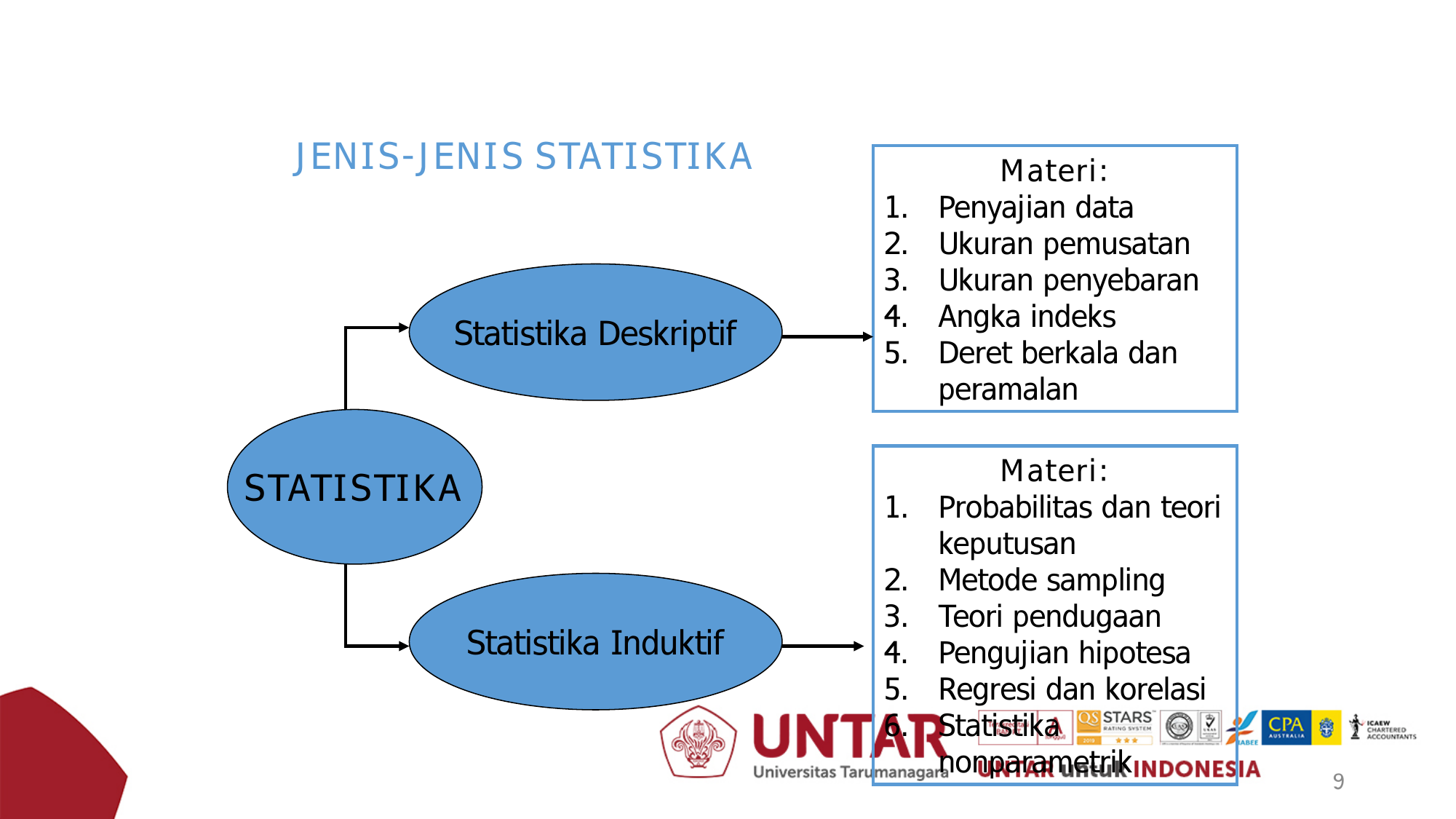

JENIS-JENIS STATISTIKA
Materi:
Penyajian data
Ukuran pemusatan
Ukuran penyebaran
Angka indeks
Deret berkala dan peramalan

Statistika Deskriptif

STATISTIKA
Materi:
Probabilitas dan teori keputusan
Metode sampling
Teori pendugaan
Pengujian hipotesa
Regresi dan korelasi
Statistika nonparametrik

Statistika Induktif

9